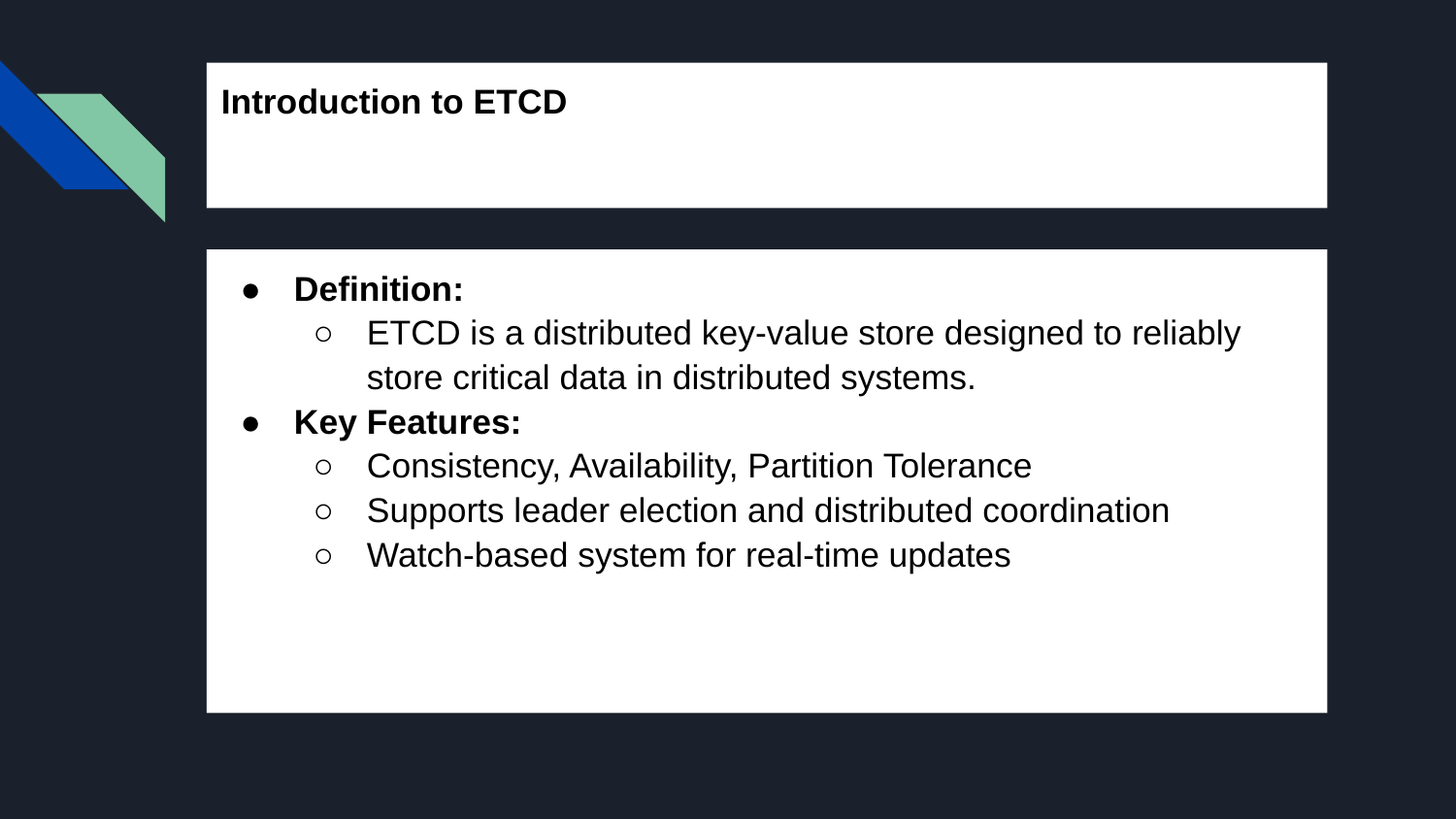

# Introduction to ETCD

Definition:
ETCD is a distributed key-value store designed to reliably store critical data in distributed systems.
Key Features:
Consistency, Availability, Partition Tolerance
Supports leader election and distributed coordination
Watch-based system for real-time updates